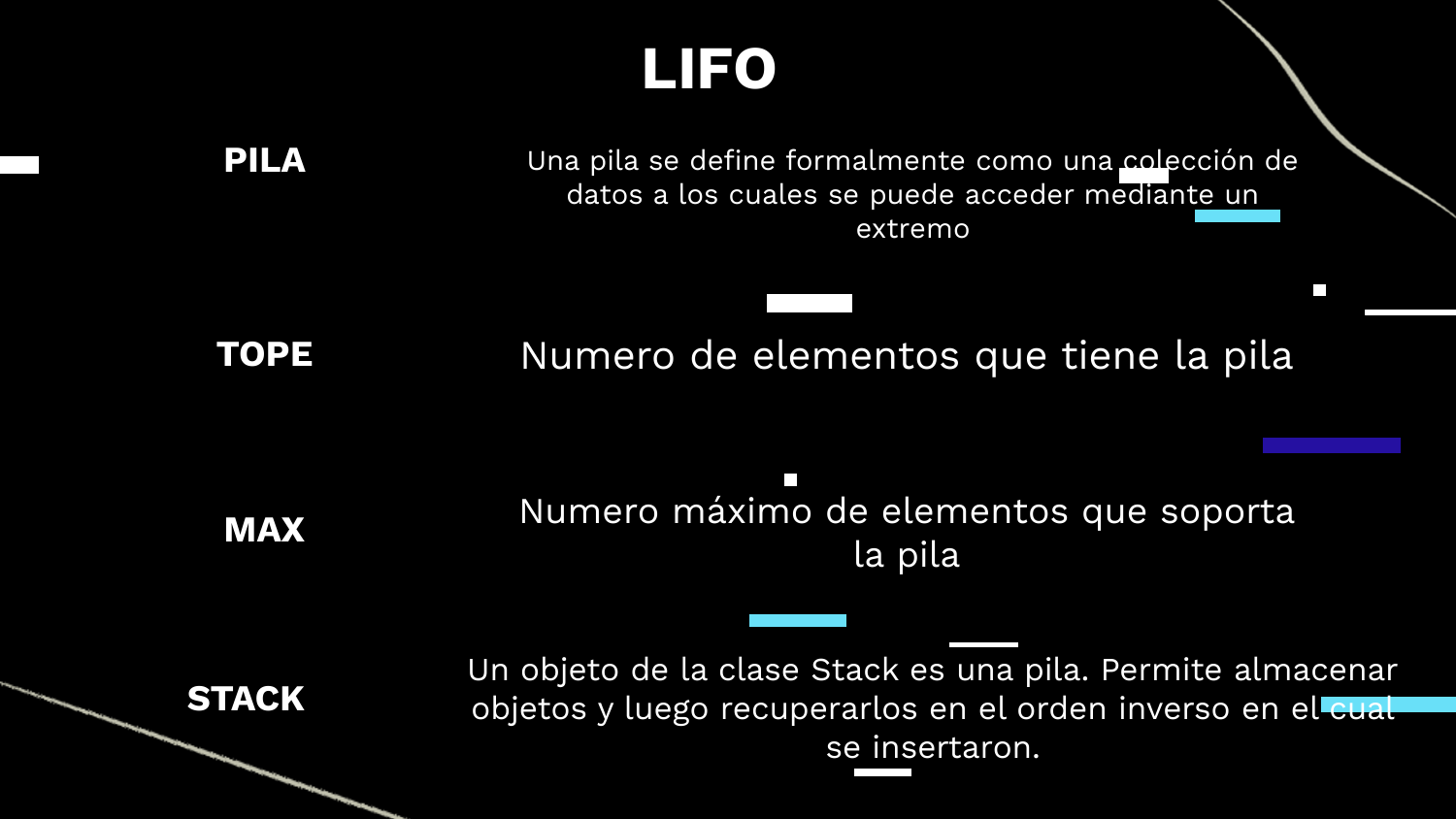

# LIFO
PILA
Una pila se define formalmente como una colección de datos a los cuales se puede acceder mediante un extremo

Numero de elementos que tiene la pila
TOPE

Numero máximo de elementos que soporta la pila
MAX

STACK
Un objeto de la clase Stack es una pila. Permite almacenar objetos y luego recuperarlos en el orden inverso en el cual se insertaron.